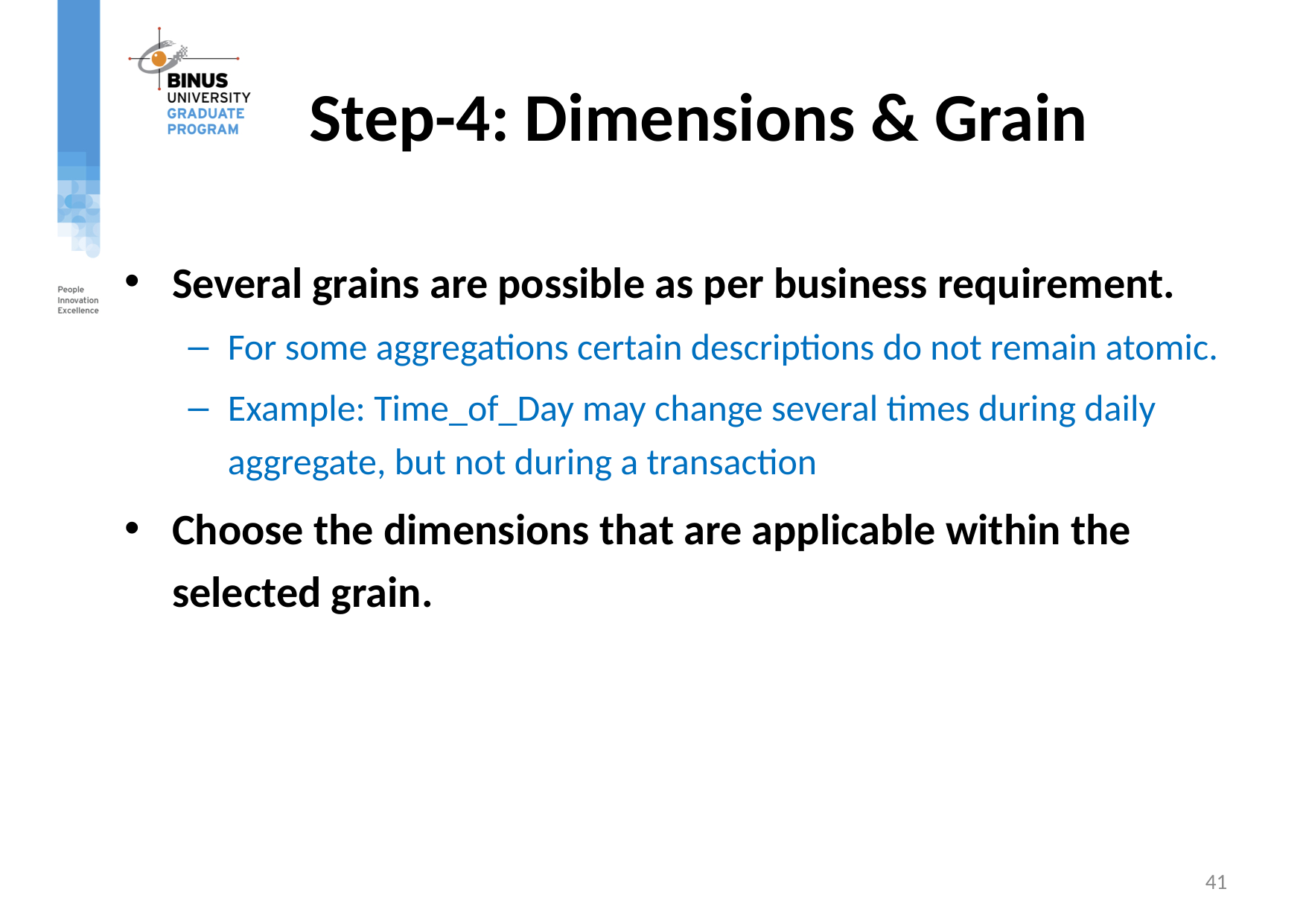

# Step-4: Dimensions & Grain
Several grains are possible as per business requirement.
For some aggregations certain descriptions do not remain atomic.
Example: Time_of_Day may change several times during daily aggregate, but not during a transaction
Choose the dimensions that are applicable within the selected grain.

41